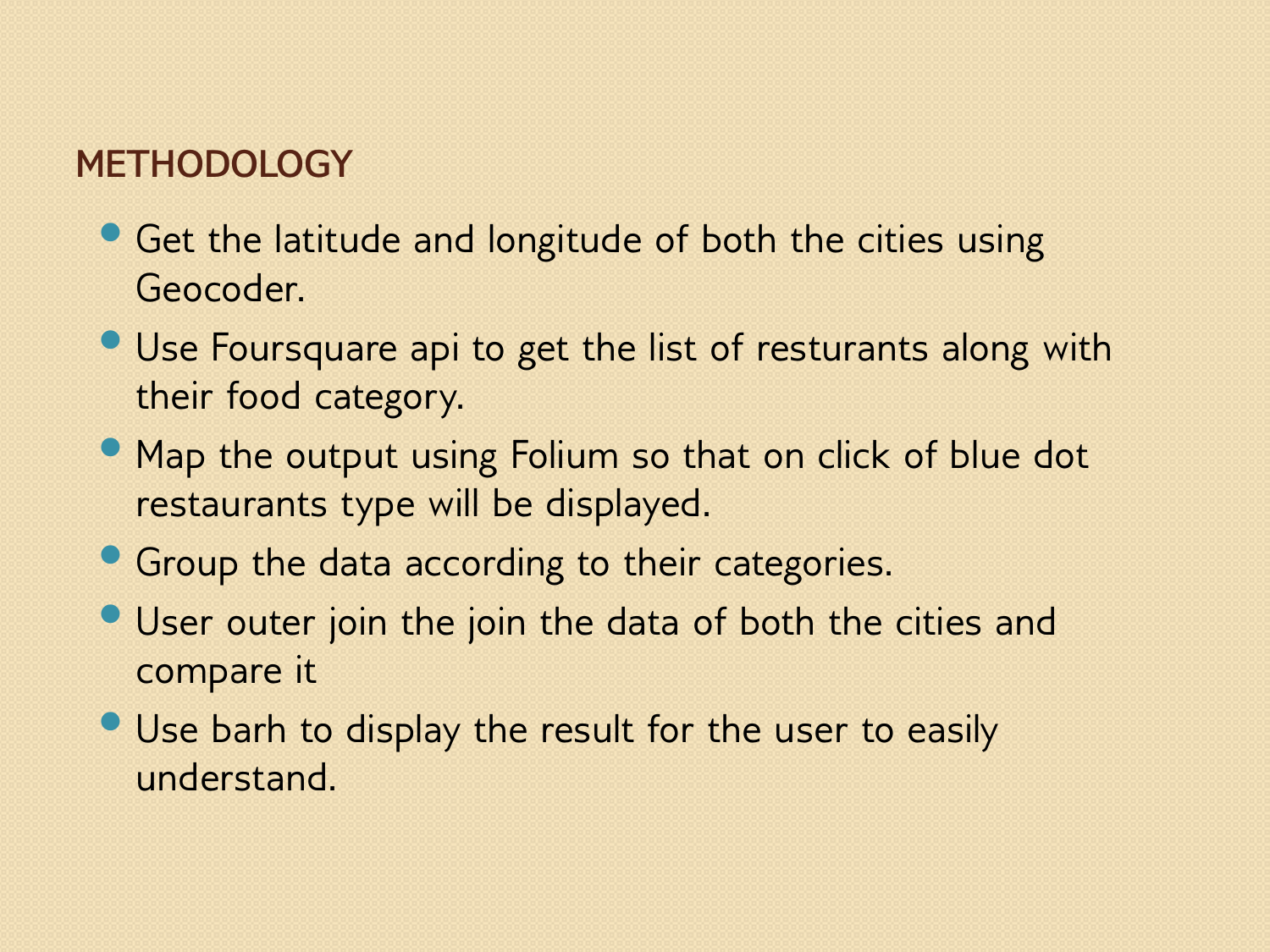

# Methodology
Get the latitude and longitude of both the cities using Geocoder.
Use Foursquare api to get the list of resturants along with their food category.
Map the output using Folium so that on click of blue dot restaurants type will be displayed.
Group the data according to their categories.
User outer join the join the data of both the cities and compare it
Use barh to display the result for the user to easily understand.